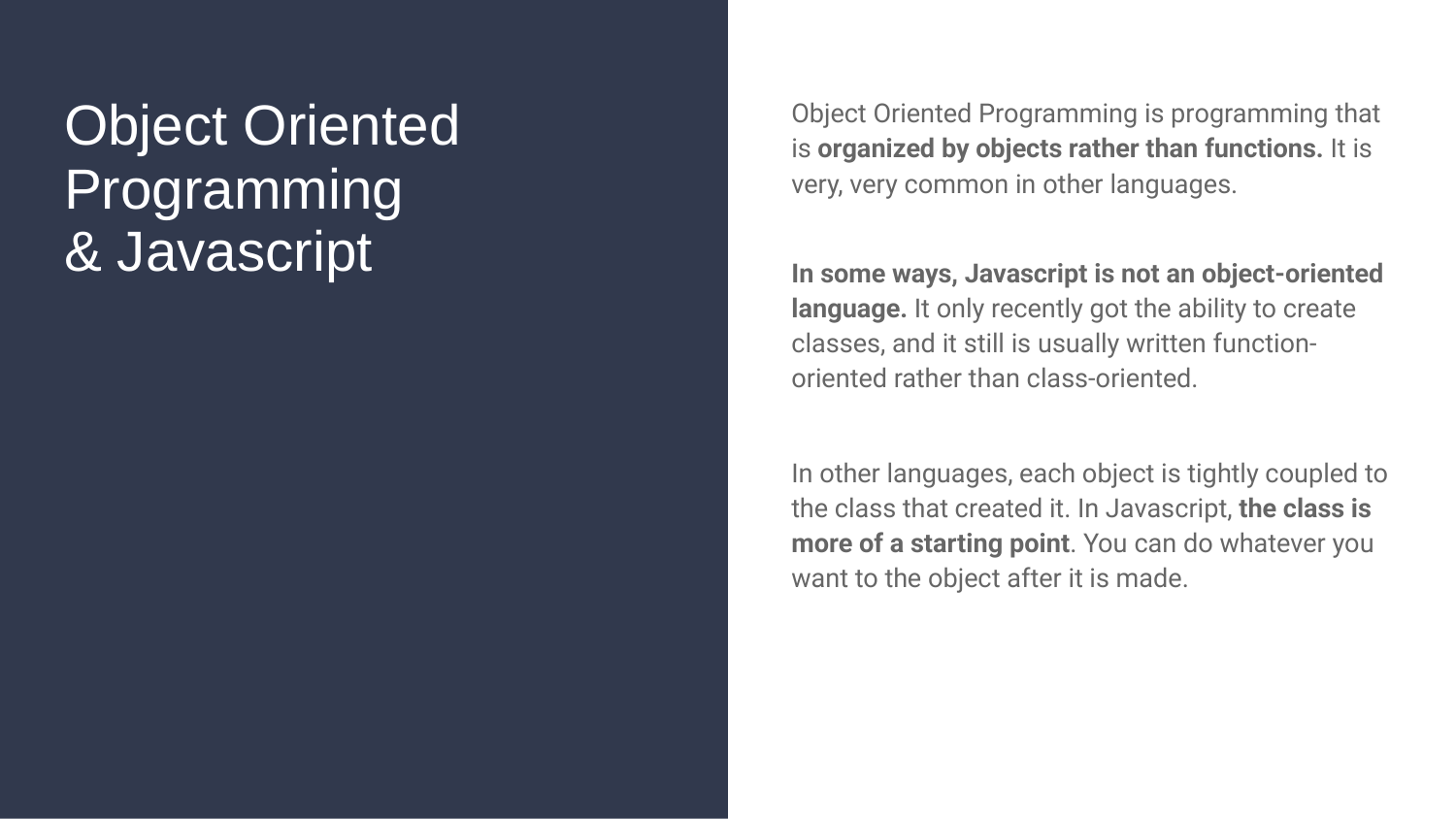

# Object Oriented Programming & Javascript
Object Oriented Programming is programming that is organized by objects rather than functions. It is very, very common in other languages.
In some ways, Javascript is not an object-oriented language. It only recently got the ability to create classes, and it still is usually written function-oriented rather than class-oriented.
In other languages, each object is tightly coupled to the class that created it. In Javascript, the class is more of a starting point. You can do whatever you want to the object after it is made.